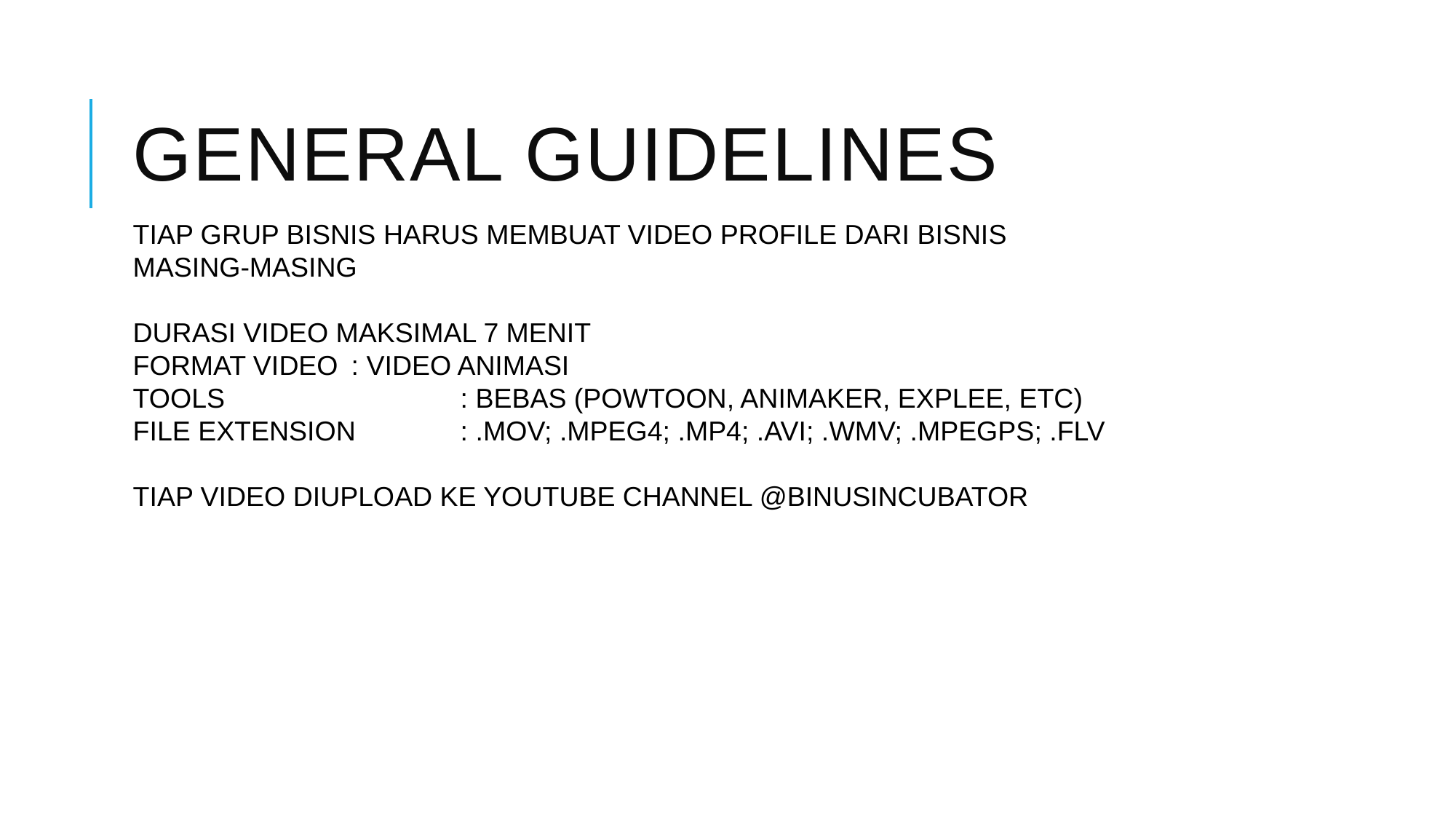

# GENERAL GUIDELINES
TIAP GRUP BISNIS HARUS MEMBUAT VIDEO PROFILE DARI BISNIS MASING-MASING

DURASI VIDEO MAKSIMAL 7 MENIT
FORMAT VIDEO	: VIDEO ANIMASI
TOOLS			: BEBAS (POWTOON, ANIMAKER, EXPLEE, ETC)
FILE EXTENSION	: .MOV; .MPEG4; .MP4; .AVI; .WMV; .MPEGPS; .FLV

TIAP VIDEO DIUPLOAD KE YOUTUBE CHANNEL @BINUSINCUBATOR